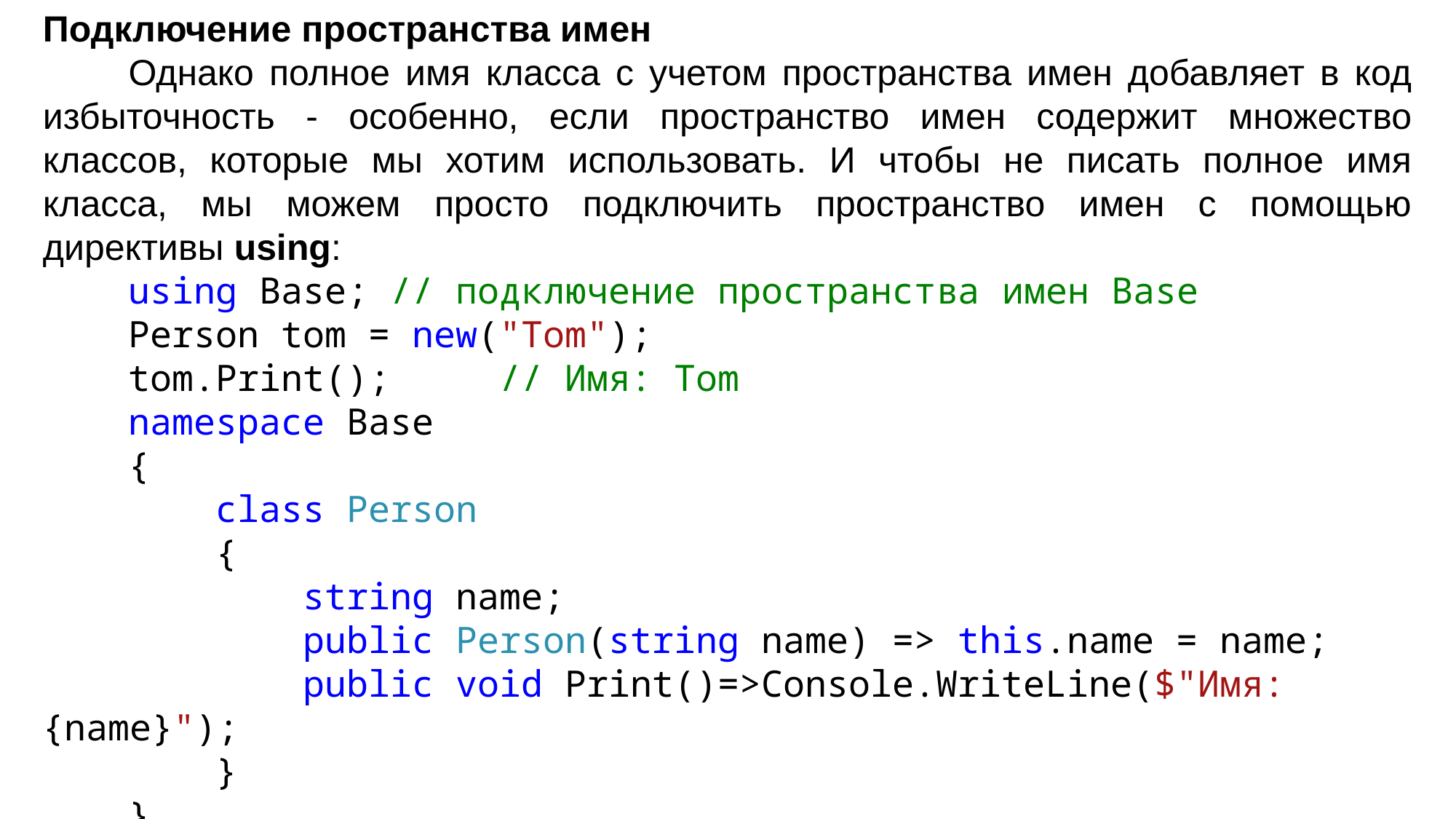

Подключение пространства имен
Однако полное имя класса с учетом пространства имен добавляет в код избыточность - особенно, если пространство имен содержит множество классов, которые мы хотим использовать. И чтобы не писать полное имя класса, мы можем просто подключить пространство имен с помощью директивы using:
using Base; // подключение пространства имен Base
Person tom = new("Tom");
tom.Print();     // Имя: Tom
namespace Base
{
    class Person
    {
        string name;
        public Person(string name) => this.name = name;
        public void Print()=>Console.WriteLine($"Имя: {name}");
    }
}